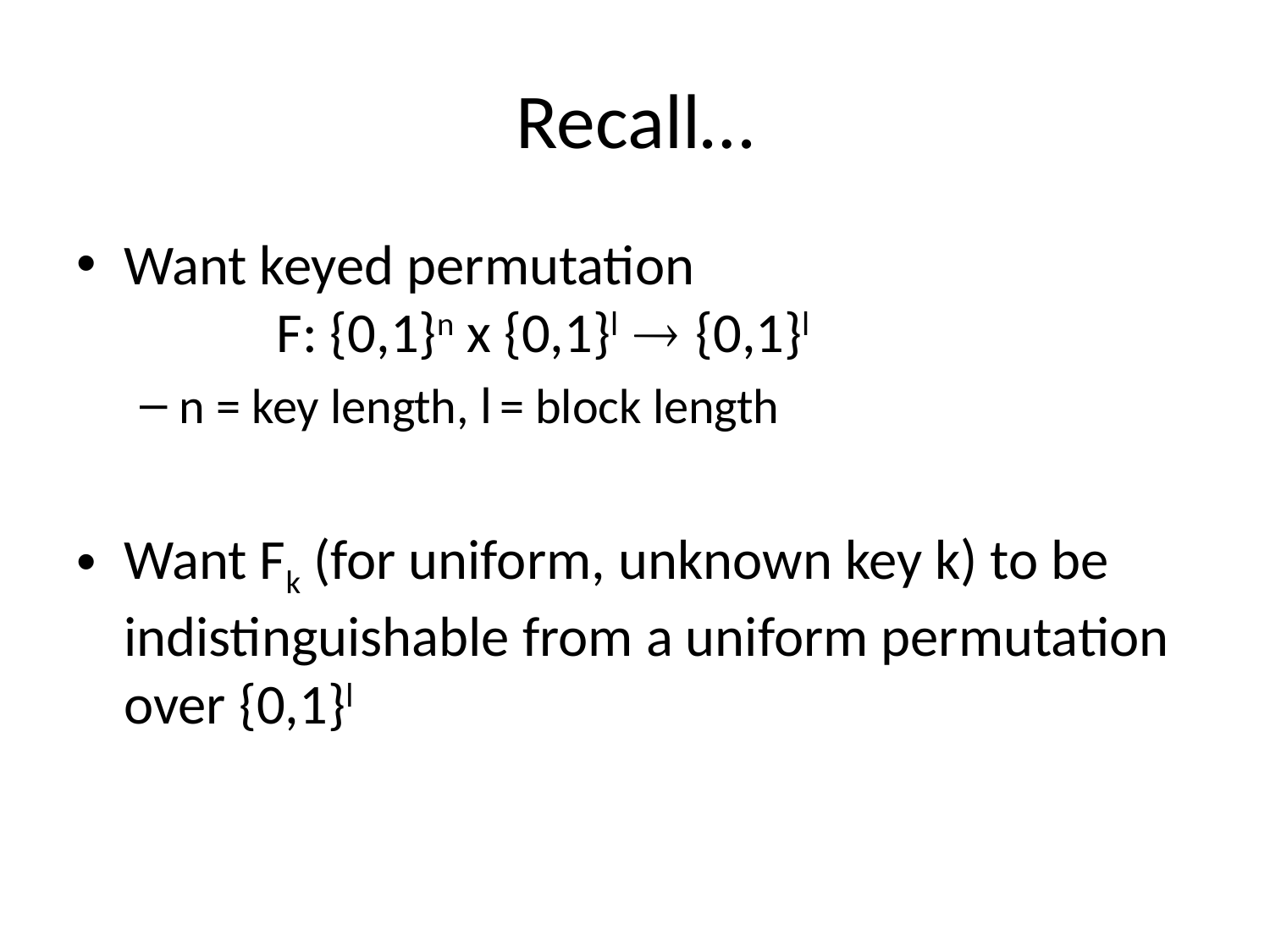

# Recall…
Want keyed permutation
            F: {0,1}n x {0,1}l → {0,1}l
n = key length, l = block length

Want Fk (for uniform, unknown key k) to be indistinguishable from a uniform permutation over {0,1}l